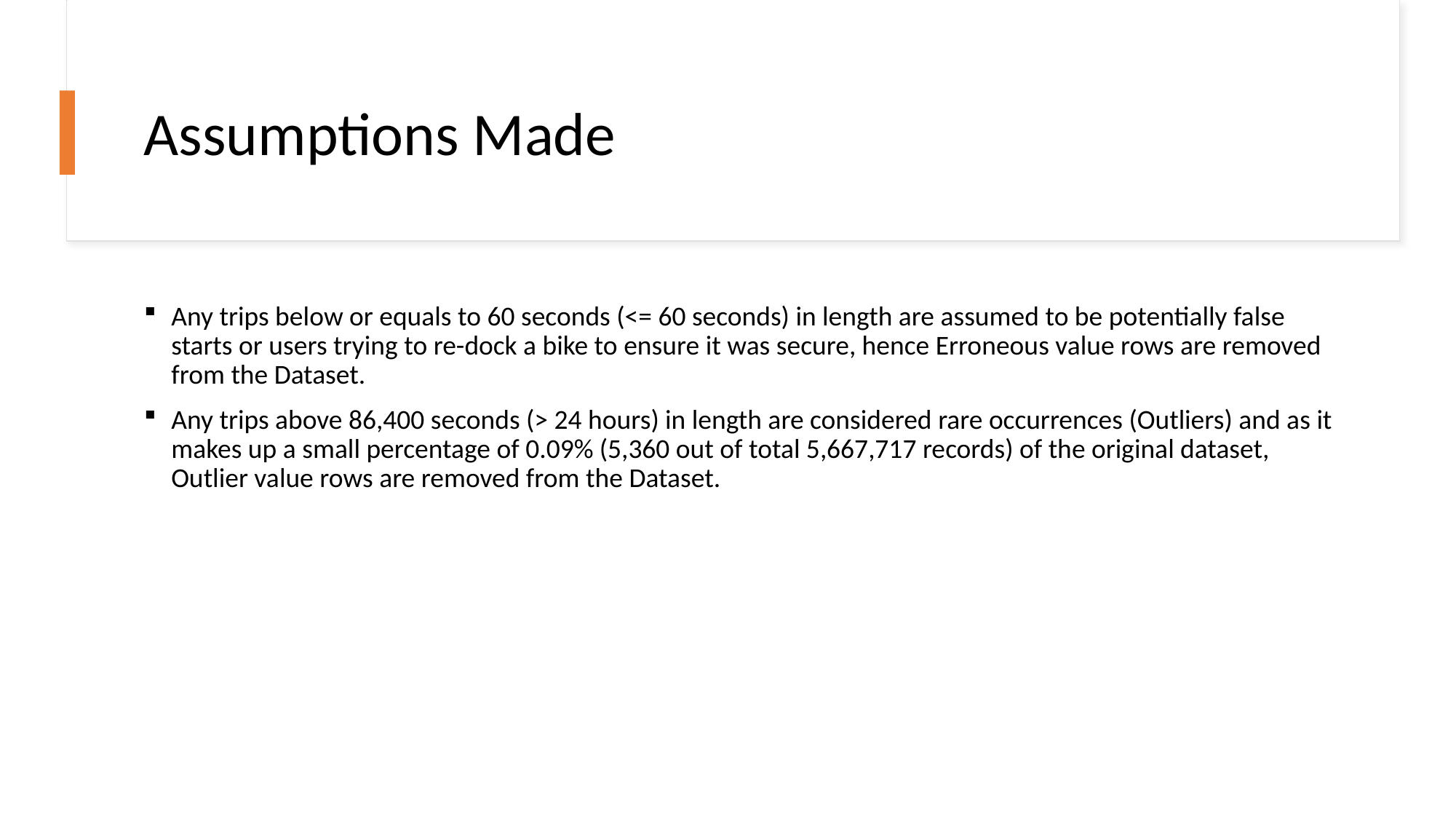

# Assumptions Made

Any trips below or equals to 60 seconds (<= 60 seconds) in length are assumed to be potentially false starts or users trying to re-dock a bike to ensure it was secure, hence Erroneous value rows are removed from the Dataset.
Any trips above 86,400 seconds (> 24 hours) in length are considered rare occurrences (Outliers) and as it makes up a small percentage of 0.09% (5,360 out of total 5,667,717 records) of the original dataset, Outlier value rows are removed from the Dataset.